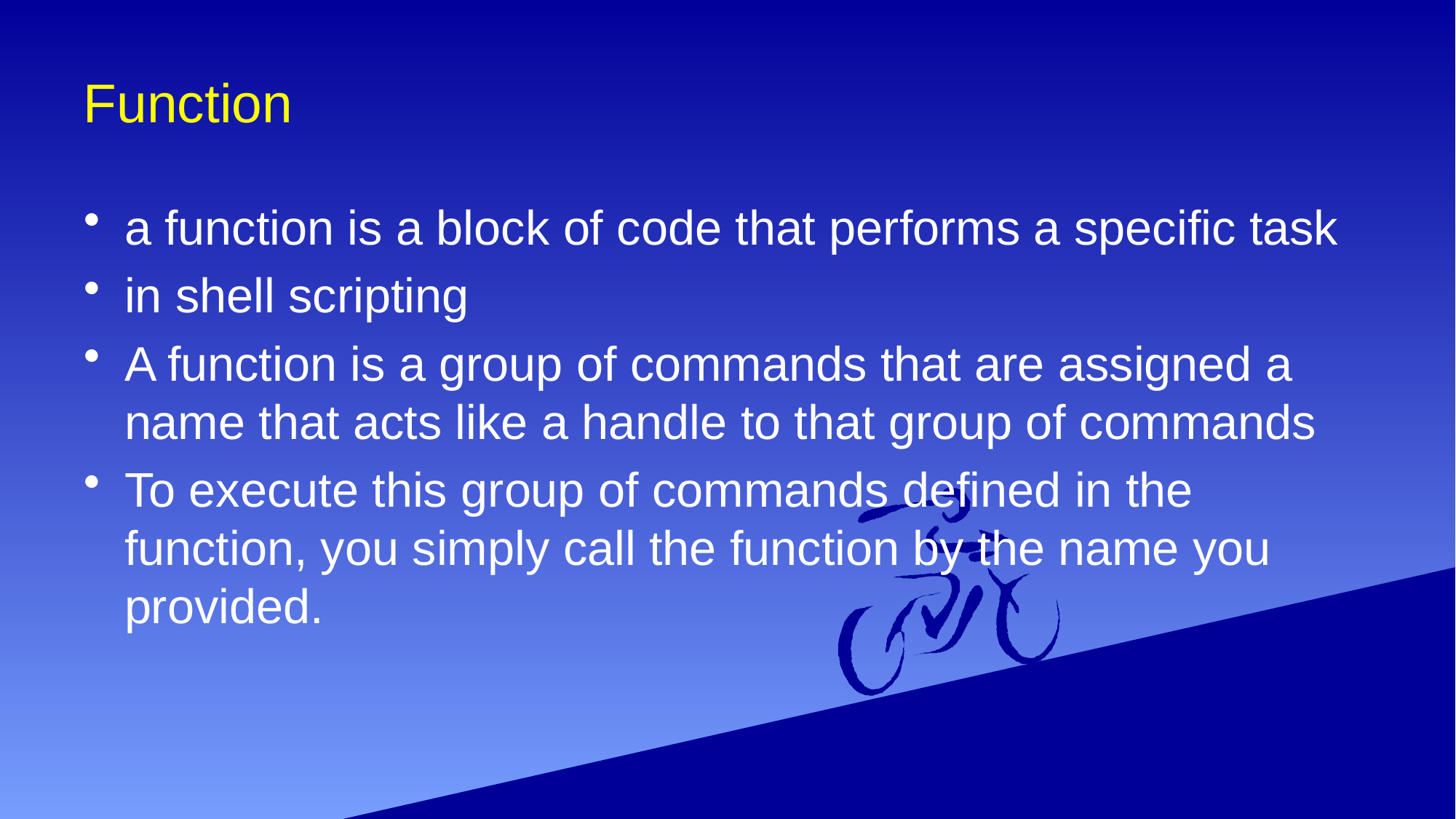

# Function
a function is a block of code that performs a specific task
in shell scripting
A function is a group of commands that are assigned a name that acts like a handle to that group of commands
To execute this group of commands defined in the function, you simply call the function by the name you provided.